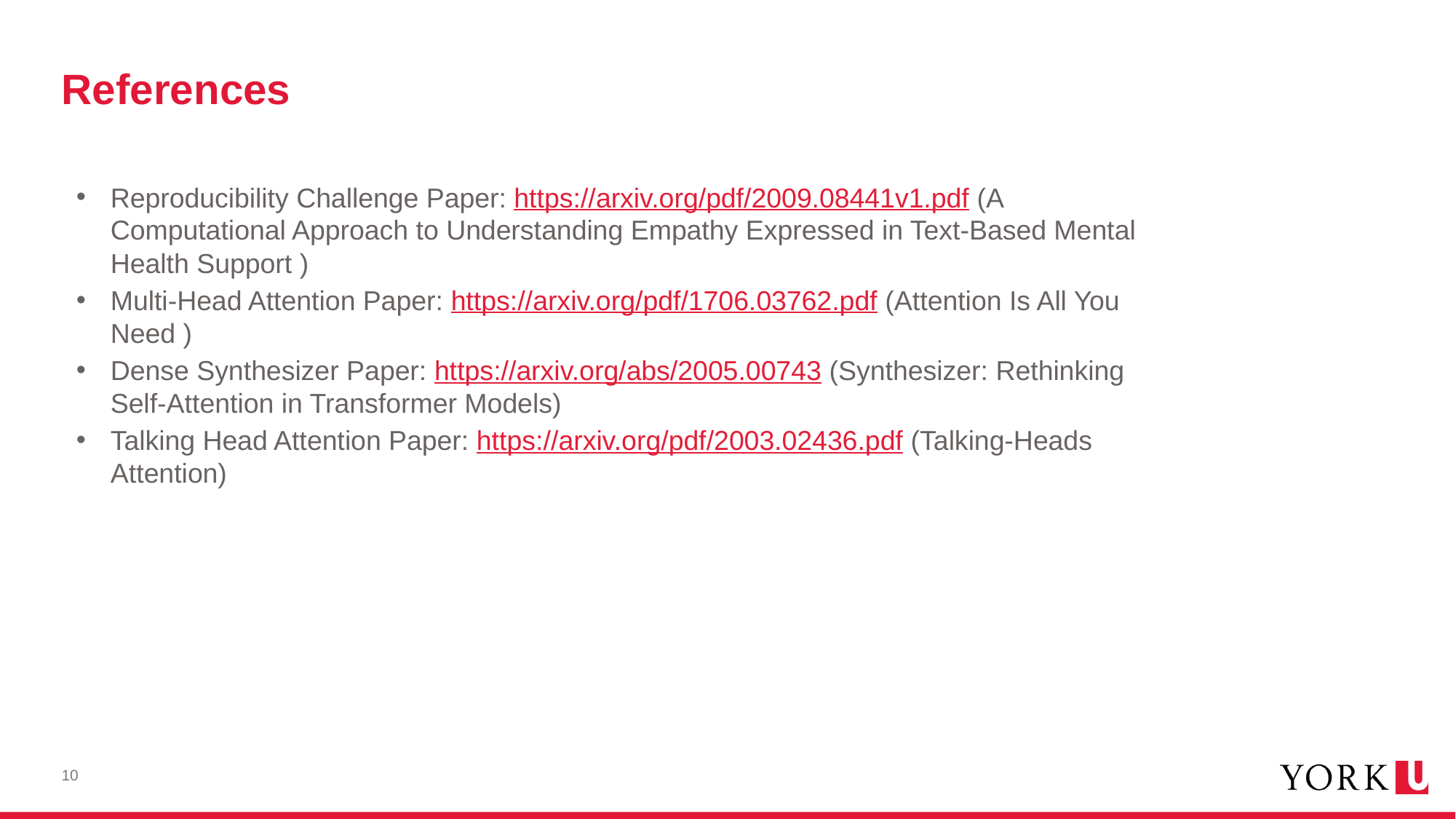

# References
Reproducibility Challenge Paper: https://arxiv.org/pdf/2009.08441v1.pdf (A Computational Approach to Understanding Empathy Expressed in Text-Based Mental Health Support )
Multi-Head Attention Paper: https://arxiv.org/pdf/1706.03762.pdf (Attention Is All You Need )
Dense Synthesizer Paper: https://arxiv.org/abs/2005.00743 (Synthesizer: Rethinking Self-Attention in Transformer Models)
Talking Head Attention Paper: https://arxiv.org/pdf/2003.02436.pdf (Talking-Heads Attention)
10